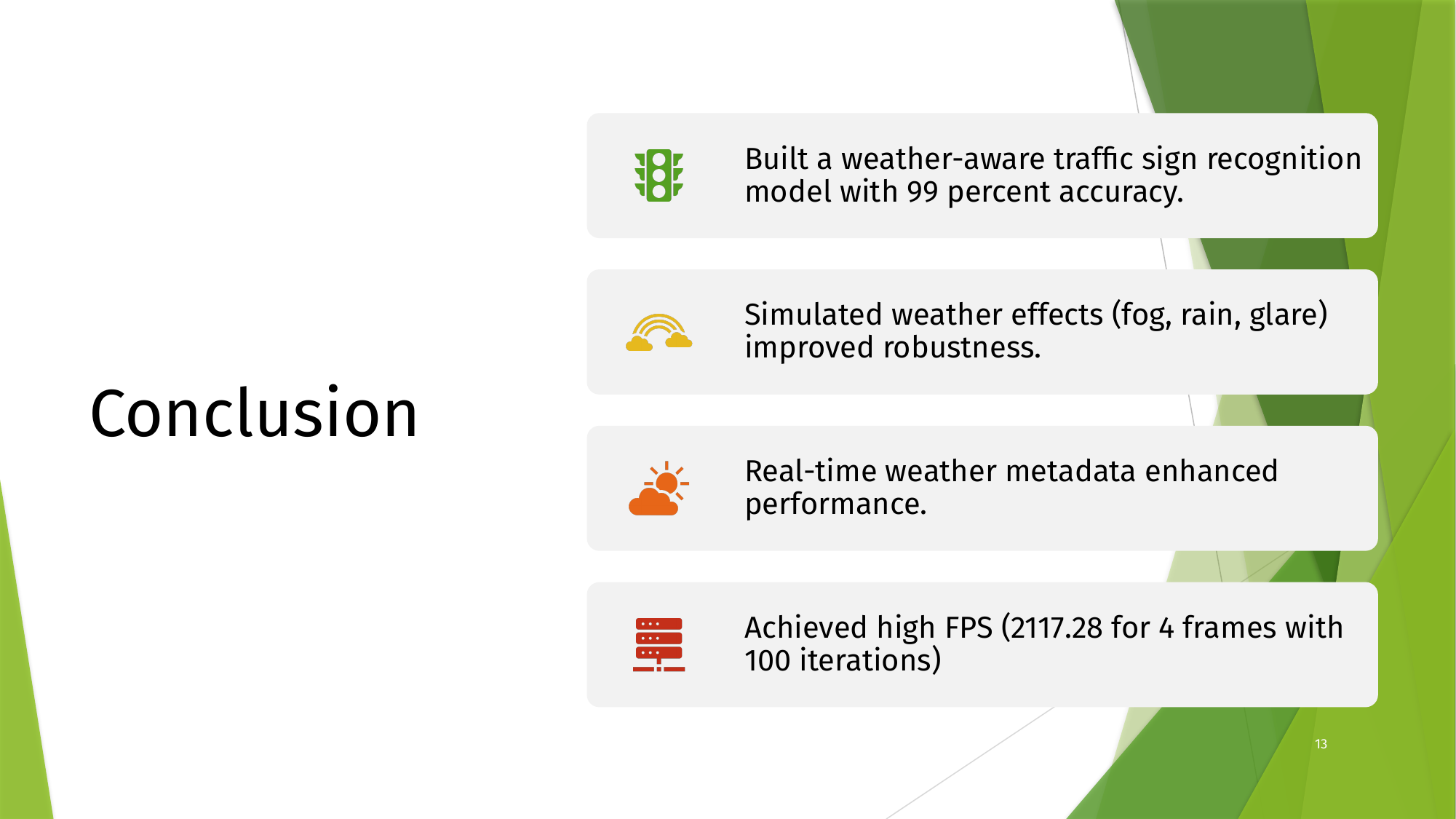

Built a weather-aware traffic sign recognition model with 99 percent accuracy.
Simulated weather effects (fog, rain, glare) improved robustness.
Real-time weather metadata enhanced performance.
Achieved high FPS (2117.28 for 4 frames with 100 iterations)
# Conclusion
13